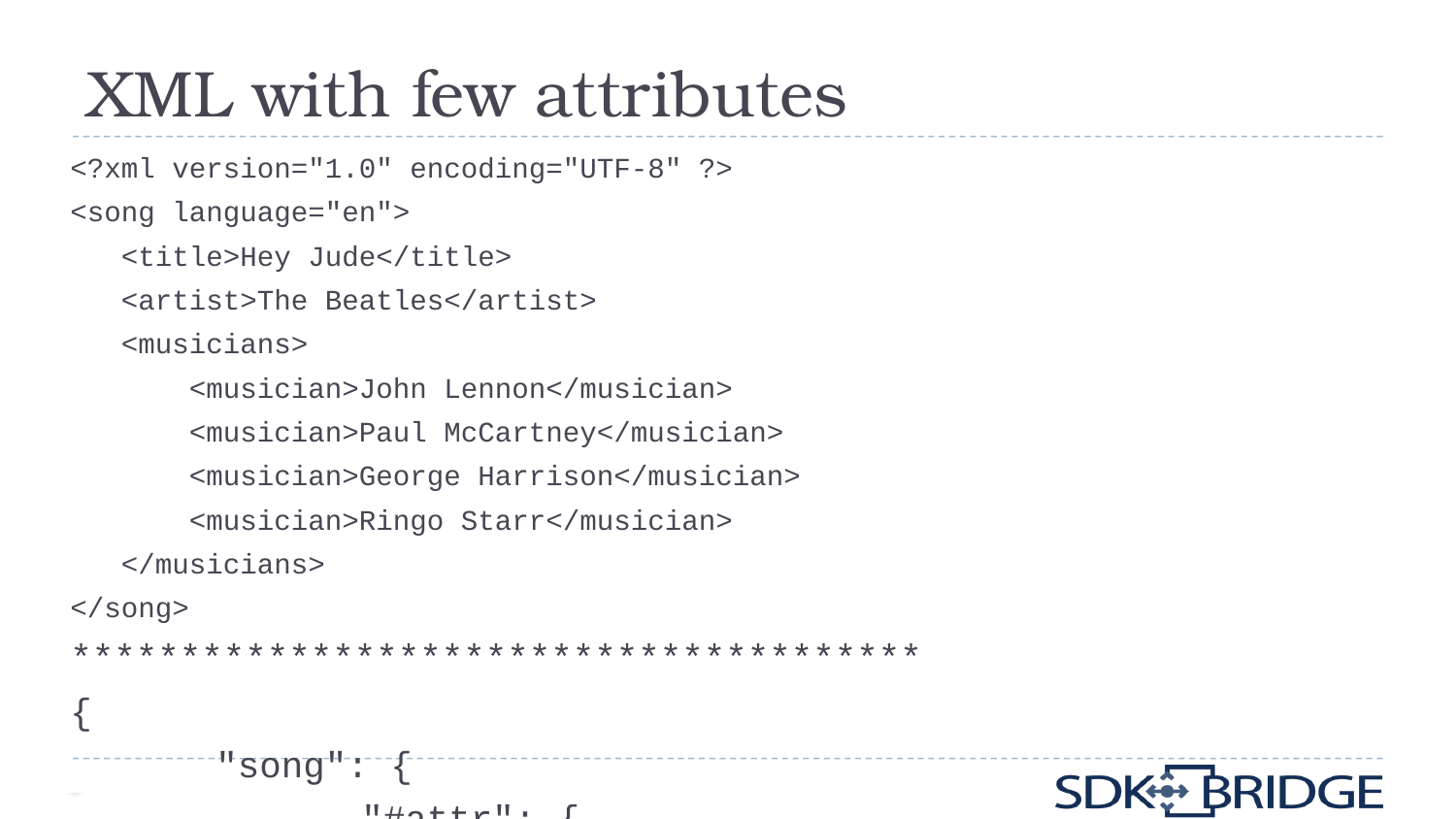

# XML with few attributes
<?xml version="1.0" encoding="UTF-8" ?>
<song language="en">
   <title>Hey Jude</title>
   <artist>The Beatles</artist>
   <musicians>
       <musician>John Lennon</musician>
       <musician>Paul McCartney</musician>
       <musician>George Harrison</musician>
       <musician>Ringo Starr</musician>
   </musicians>
</song>
***************************************
{
	"song": {
		"#attr": {
			"@language": "en"
		},
		"title": "Hey Jude",
		"artist": "The Beatles",
		"musicians": {
			"musician": [
				"John Lennon",
				"Paul McCartney",
				"George Harrison",
				"Ringo Starr"
			]
		}
	}
}